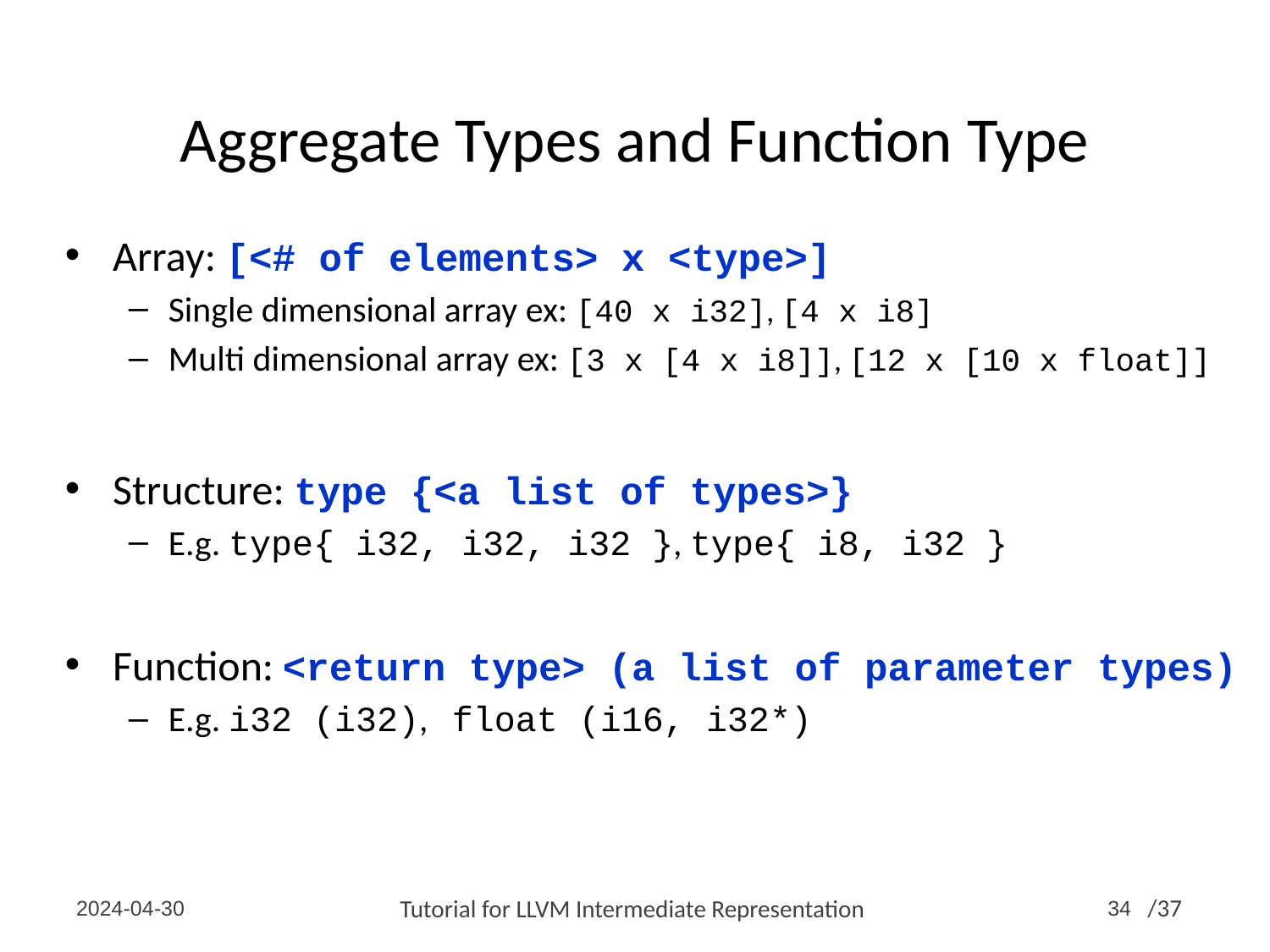

# Aggregate Types and Function Type
Array: [<# of elements> x <type>]
Single dimensional array ex: [40 x i32], [4 x i8]
Multi dimensional array ex: [3 x [4 x i8]], [12 x [10 x float]]

Structure: type {<a list of types>}
E.g. type{ i32, i32, i32 }, type{ i8, i32 }

Function: <return type> (a list of parameter types)
E.g. i32 (i32),   float (i16, i32*)
2024-04-30
Tutorial for LLVM Intermediate Representation
34